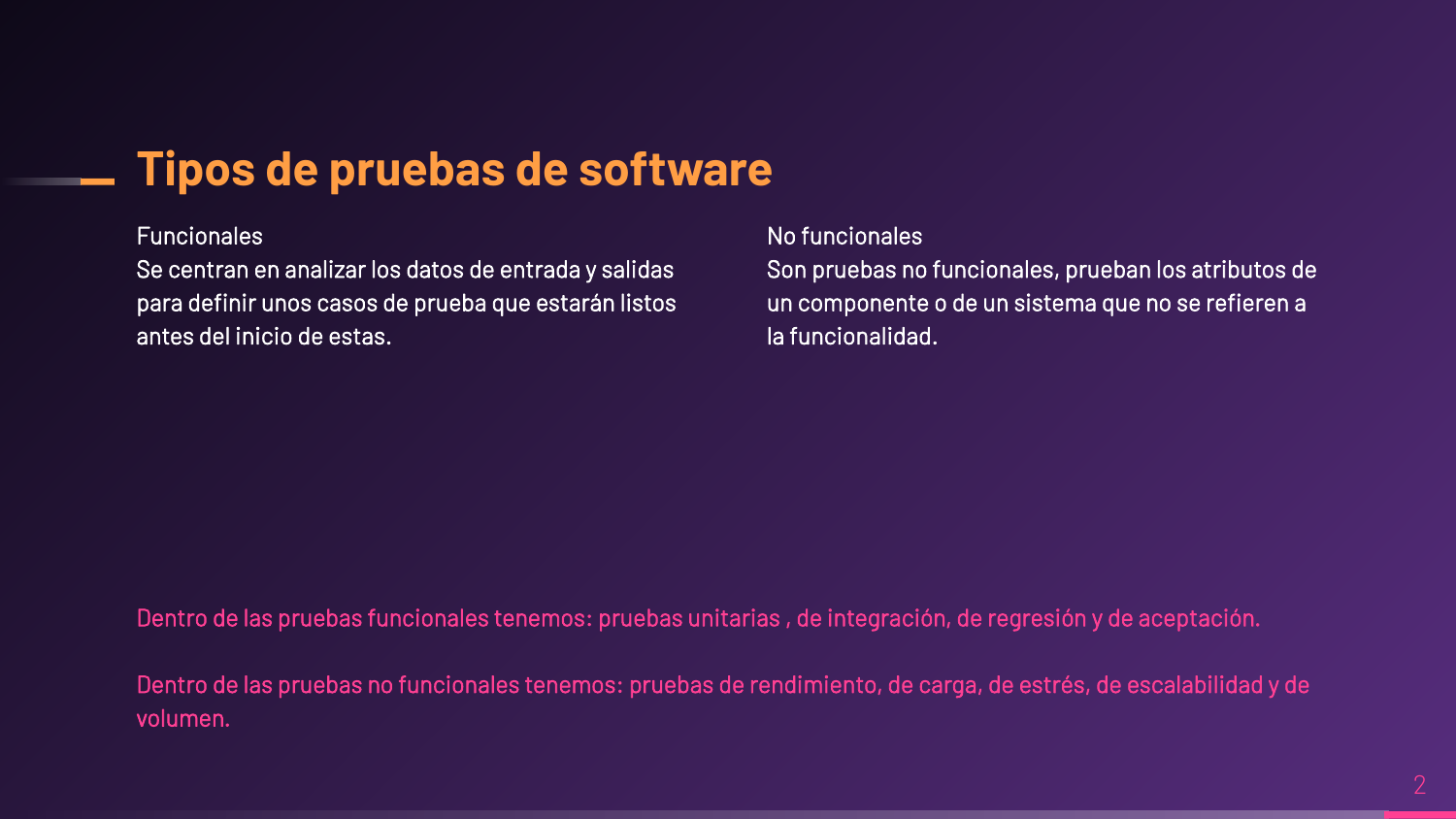

Tipos de pruebas de software
Funcionales
Se centran en analizar los datos de entrada y salidas  para definir unos casos de prueba que estarán listos antes del inicio de estas.
No funcionales
Son pruebas no funcionales, prueban los atributos de un componente o de un sistema que no se refieren a la funcionalidad.

Dentro de las pruebas funcionales tenemos: pruebas unitarias , de integración, de regresión y de aceptación.

Dentro de las pruebas no funcionales tenemos: pruebas de rendimiento, de carga, de estrés, de escalabilidad y de volumen.

2